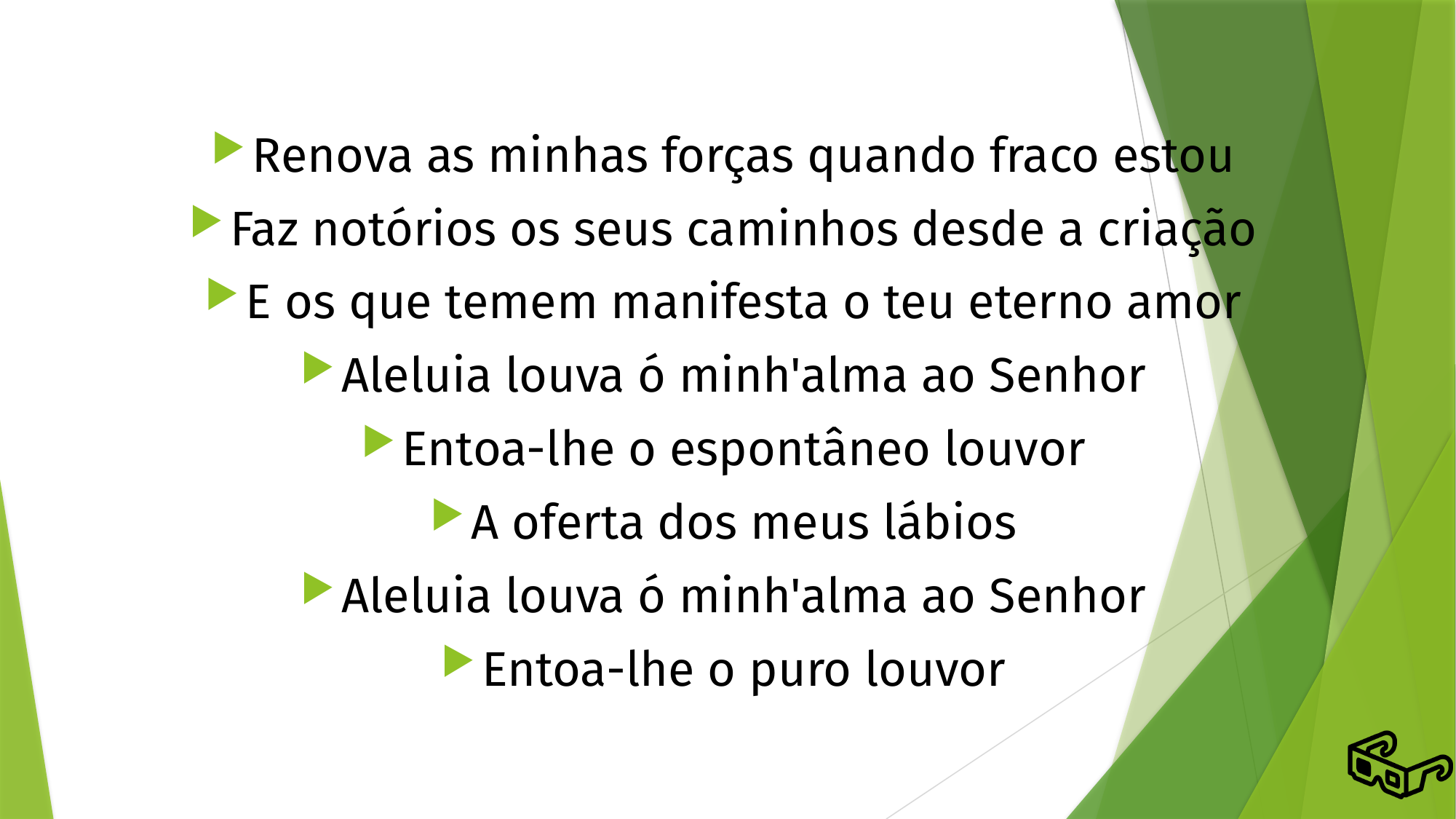

# Renova as minhas forças quando fraco estou
Faz notórios os seus caminhos desde a criação
E os que temem manifesta o teu eterno amor
Aleluia louva ó minh'alma ao Senhor
Entoa-lhe o espontâneo louvor
A oferta dos meus lábios
Aleluia louva ó minh'alma ao Senhor
Entoa-lhe o puro louvor